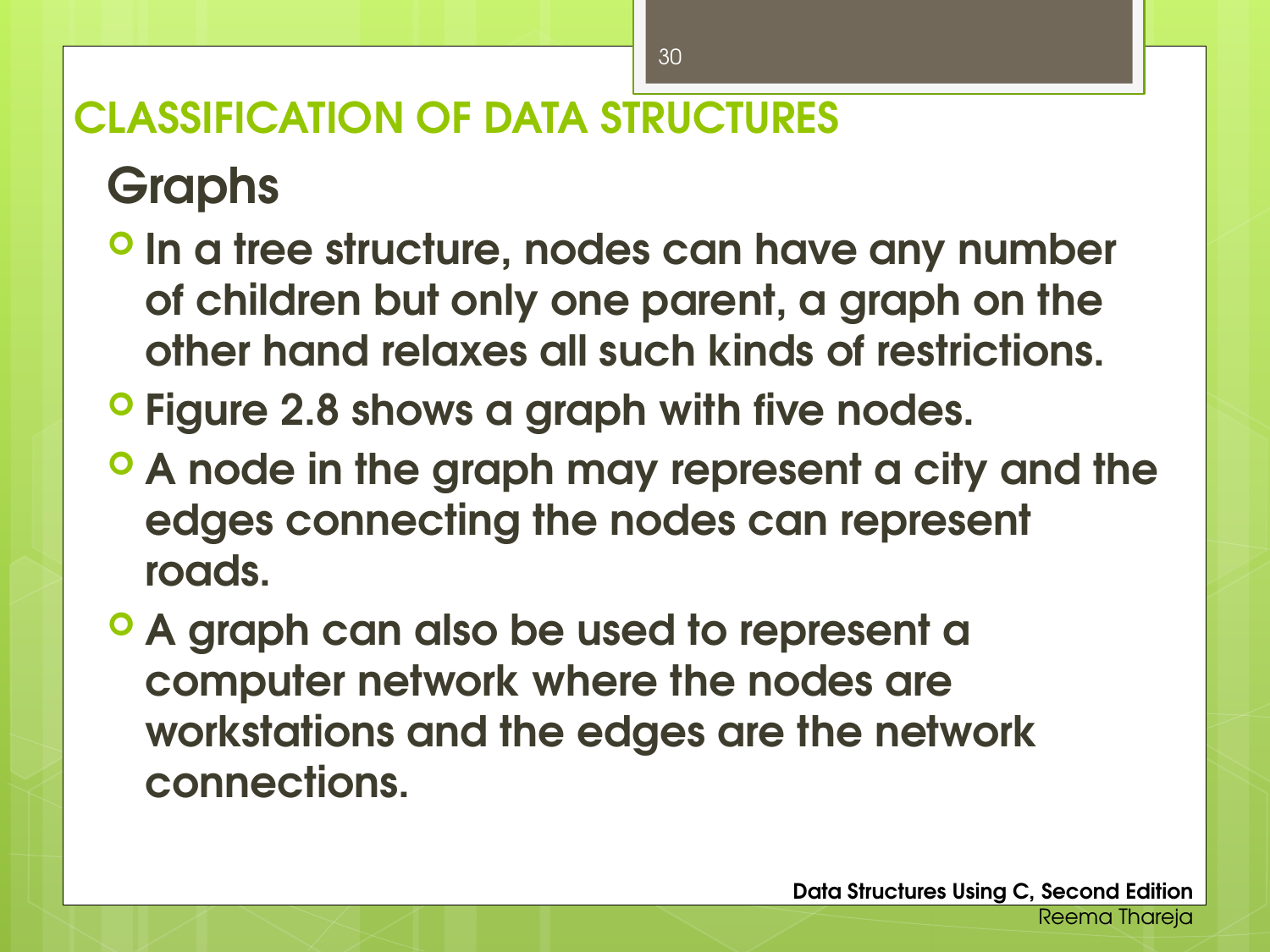

30
# CLASSIFICATION OF DATA STRUCTURES
Graphs
In a tree structure, nodes can have any number of children but only one parent, a graph on the other hand relaxes all such kinds of restrictions.
Figure 2.8 shows a graph with five nodes.
A node in the graph may represent a city and the edges connecting the nodes can represent roads.
A graph can also be used to represent a computer network where the nodes are workstations and the edges are the network connections.

Data Structures Using C, Second Edition
Reema Thareja